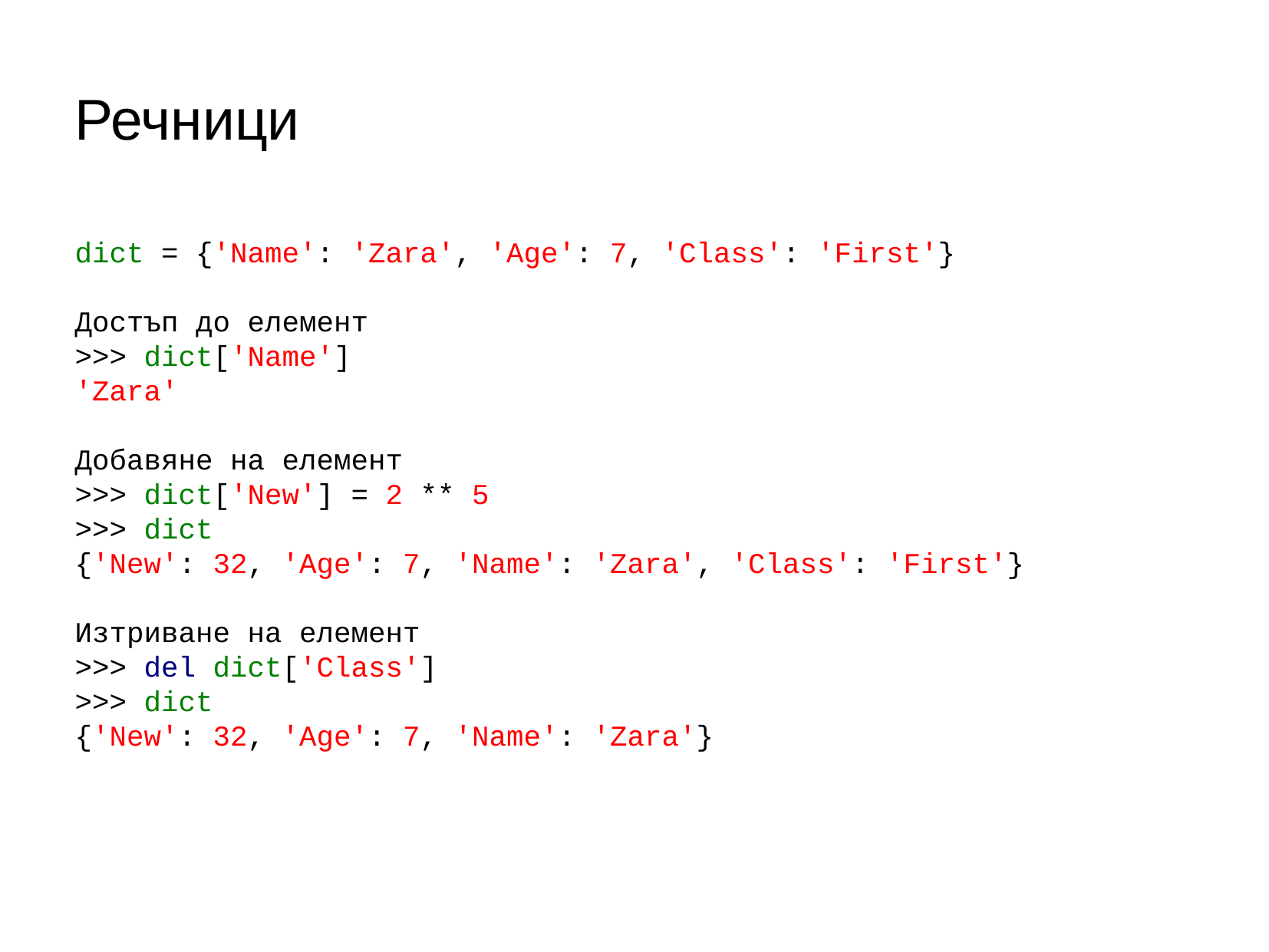

# Речници
dict = {'Name': 'Zara', 'Age': 7, 'Class': 'First'}

Достъп до елемент
>>> dict['Name']
'Zara'

Добавяне на елемент
>>> dict['New'] = 2 ** 5
>>> dict
{'New': 32, 'Age': 7, 'Name': 'Zara', 'Class': 'First'}

Изтриване на елемент
>>> del dict['Class']
>>> dict
{'New': 32, 'Age': 7, 'Name': 'Zara'}